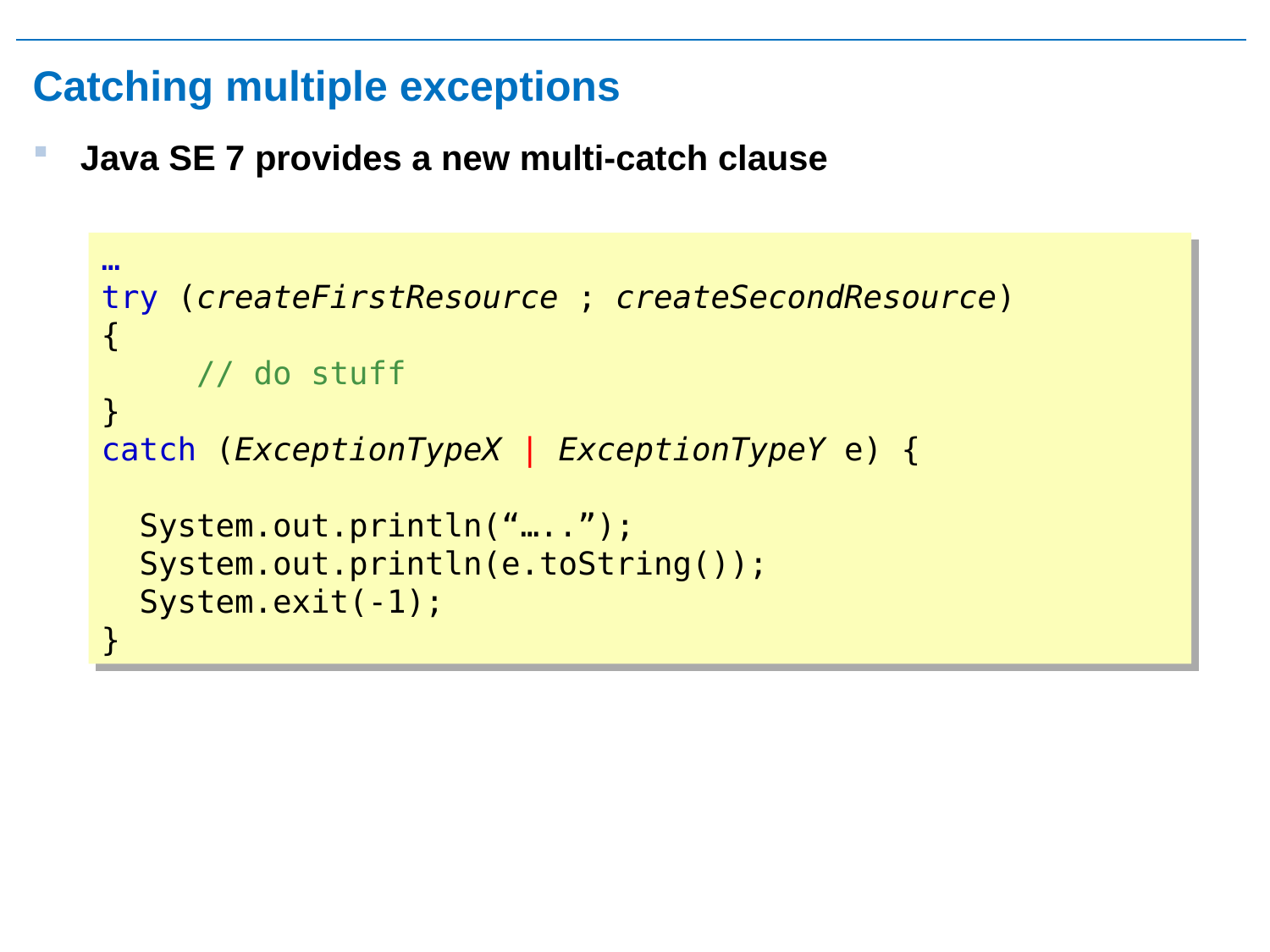

# Catching multiple exceptions
Java SE 7 provides a new multi-catch clause
…
try (createFirstResource ; createSecondResource)
{
     // do stuff
}
catch (ExceptionTypeX | ExceptionTypeY e) {
  System.out.println(“…..”);
  System.out.println(e.toString());
  System.exit(-1);
}